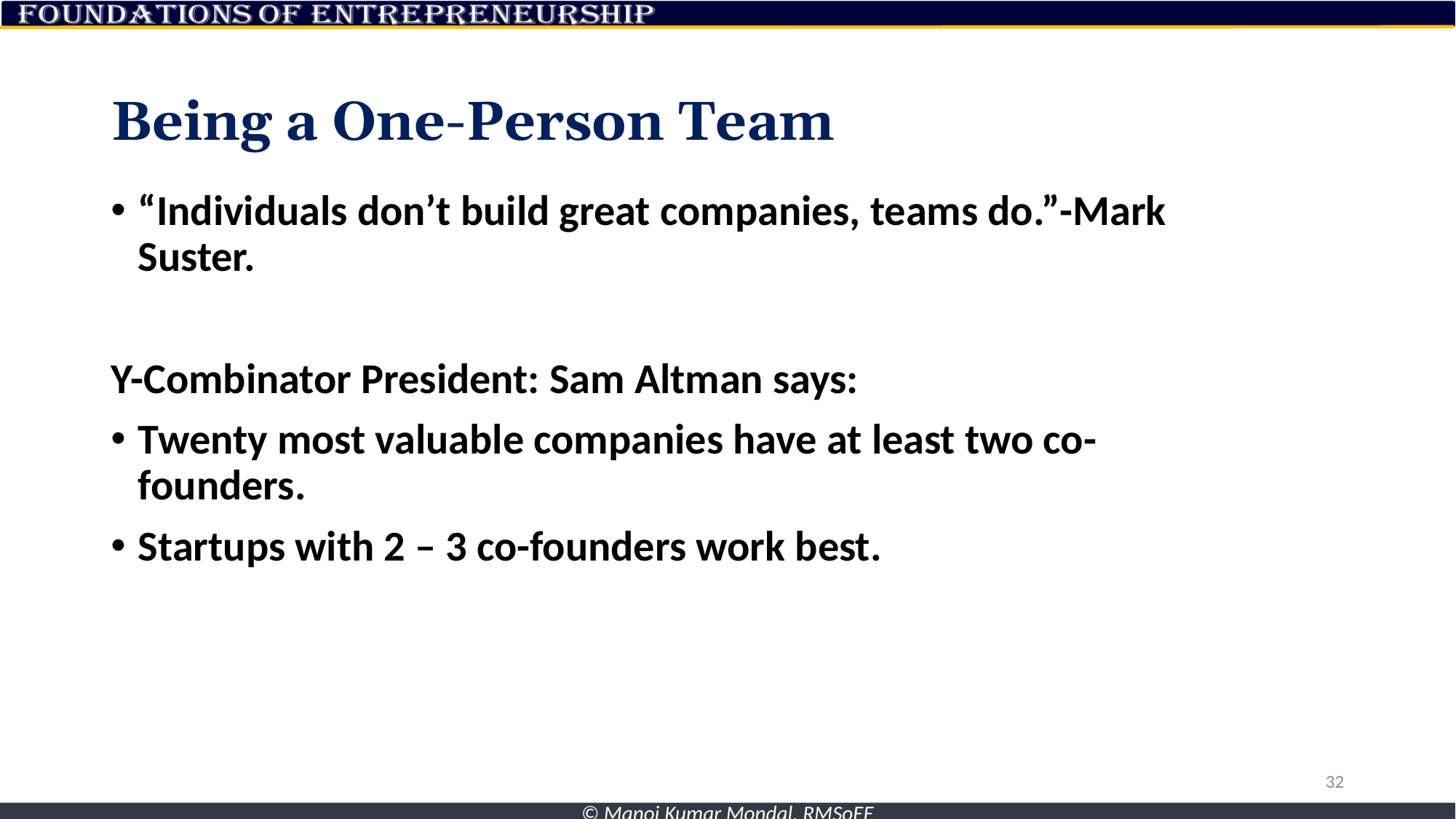

# Being a One-Person Team
“Individuals don’t build great companies, teams do.”-Mark Suster.

Y-Combinator President: Sam Altman says:
Twenty most valuable companies have at least two co-founders.
Startups with 2 – 3 co-founders work best.

32